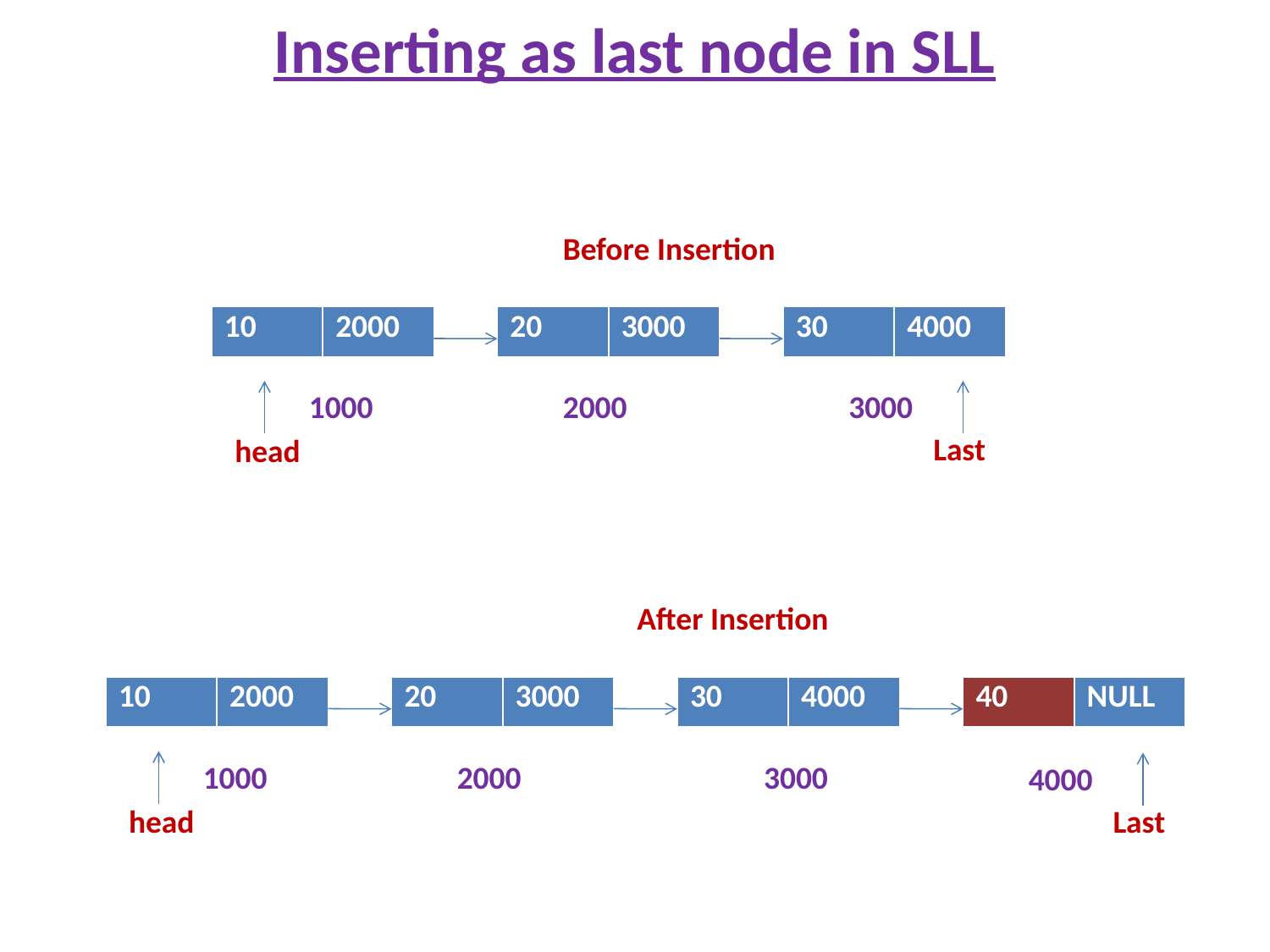

# Inserting as last node in SLL
Before Insertion
| 10 | 2000 |
| --- | --- |
| 20 | 3000 |
| --- | --- |
| 30 | 4000 |
| --- | --- |
1000
2000
3000
Last
head
After Insertion
| 10 | 2000 |
| --- | --- |
| 20 | 3000 |
| --- | --- |
| 30 | 4000 |
| --- | --- |
| 40 | NULL |
| --- | --- |
1000
2000
3000
4000
head
Last